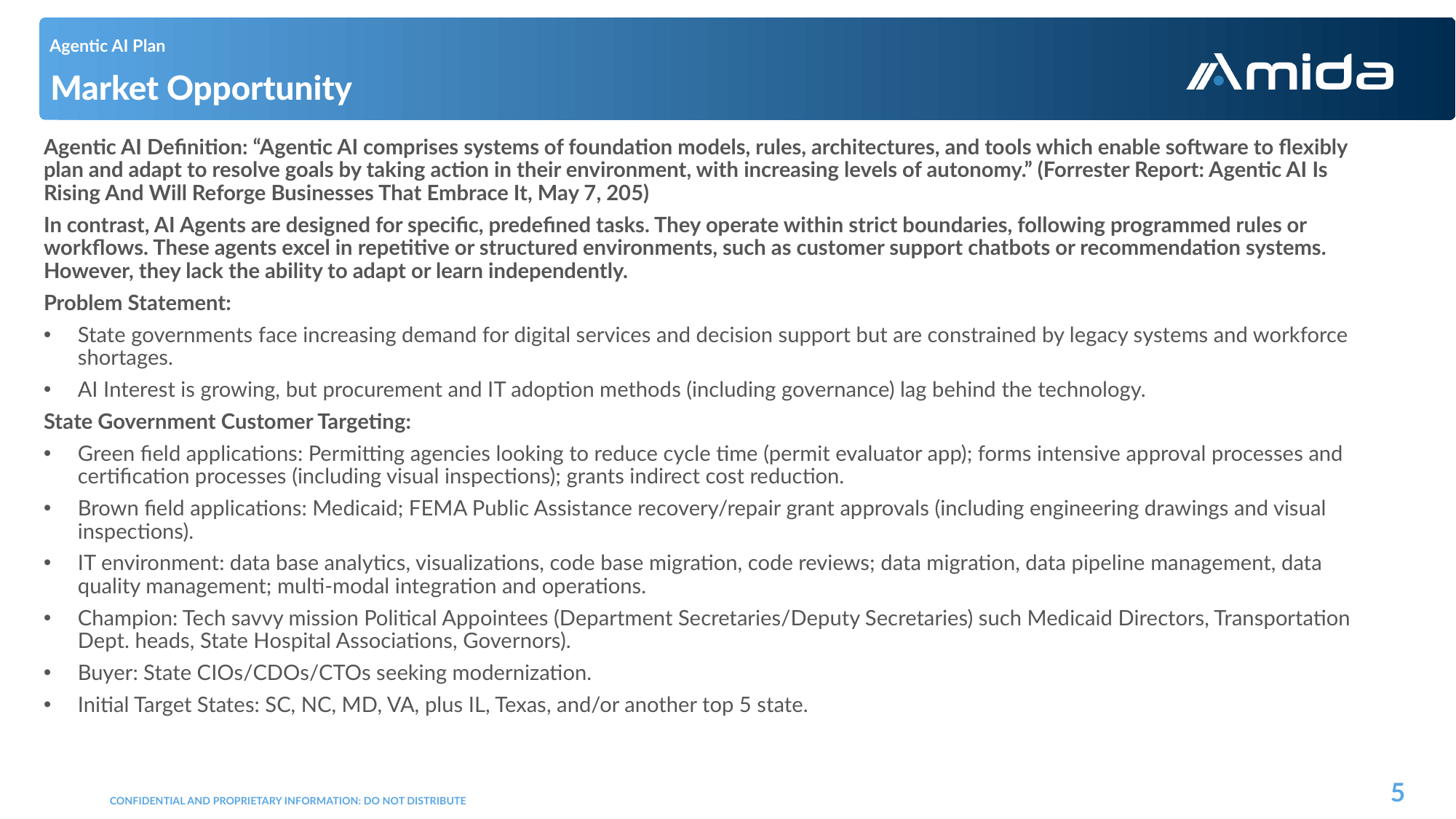

Agentic AI Plan
# Market Opportunity
Agentic AI Definition: “Agentic AI comprises systems of foundation models, rules, architectures, and tools which enable software to flexibly plan and adapt to resolve goals by taking action in their environment, with increasing levels of autonomy.” (Forrester Report: Agentic AI Is Rising And Will Reforge Businesses That Embrace It, May 7, 205)
In contrast, AI Agents are designed for specific, predefined tasks. They operate within strict boundaries, following programmed rules or workflows. These agents excel in repetitive or structured environments, such as customer support chatbots or recommendation systems. However, they lack the ability to adapt or learn independently.
Problem Statement:
State governments face increasing demand for digital services and decision support but are constrained by legacy systems and workforce shortages.
AI Interest is growing, but procurement and IT adoption methods (including governance) lag behind the technology.
State Government Customer Targeting:
Green field applications: Permitting agencies looking to reduce cycle time (permit evaluator app); forms intensive approval processes and certification processes (including visual inspections); grants indirect cost reduction.
Brown field applications: Medicaid; FEMA Public Assistance recovery/repair grant approvals (including engineering drawings and visual inspections).
IT environment: data base analytics, visualizations, code base migration, code reviews; data migration, data pipeline management, data quality management; multi-modal integration and operations.
Champion: Tech savvy mission Political Appointees (Department Secretaries/Deputy Secretaries) such Medicaid Directors, Transportation Dept. heads, State Hospital Associations, Governors).
Buyer: State CIOs/CDOs/CTOs seeking modernization.
Initial Target States: SC, NC, MD, VA, plus IL, Texas, and/or another top 5 state.